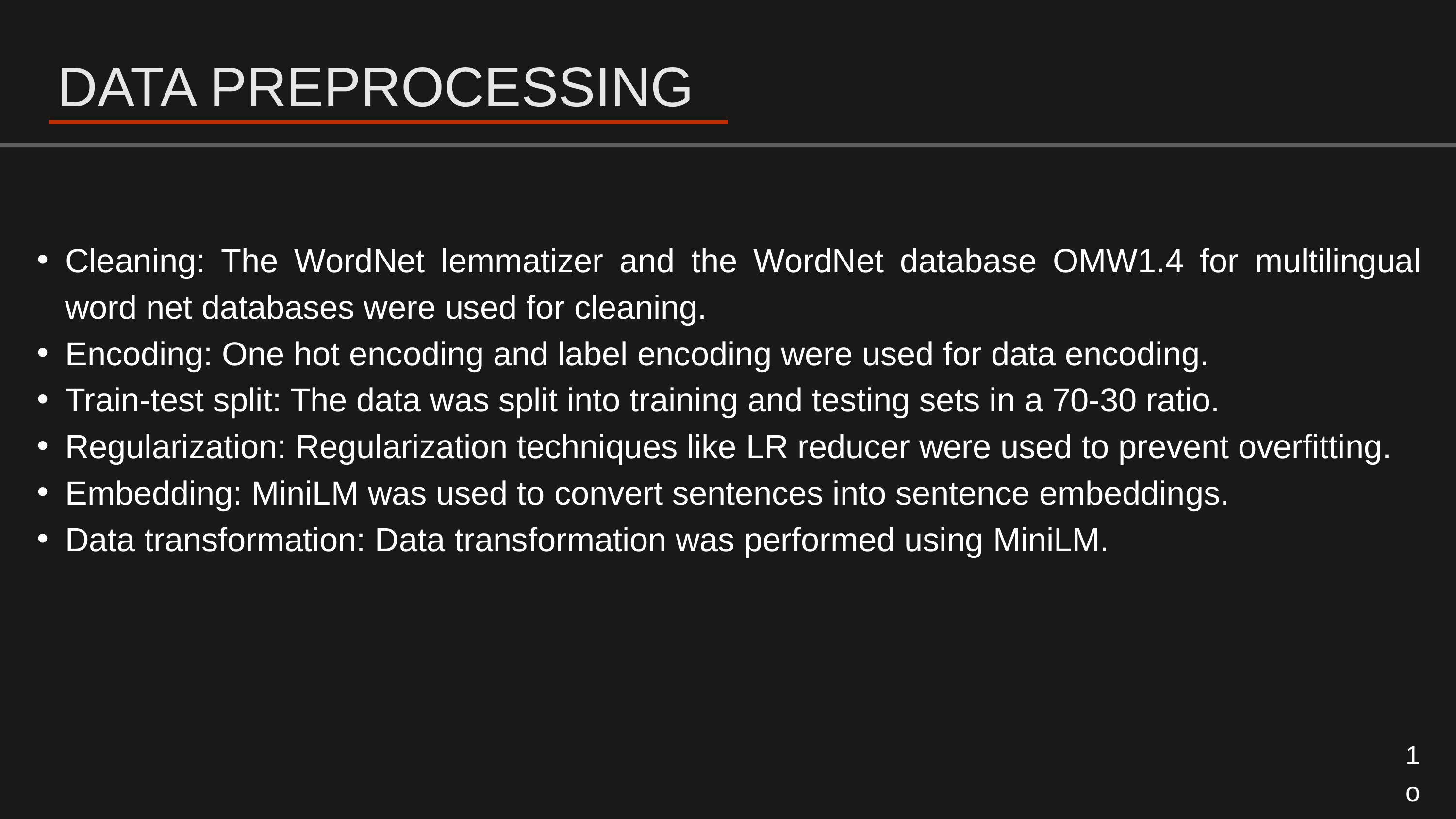

DATA PREPROCESSING

Cleaning: The WordNet lemmatizer and the WordNet database OMW1.4 for multilingual word net databases were used for cleaning.
Encoding: One hot encoding and label encoding were used for data encoding.
Train-test split: The data was split into training and testing sets in a 70-30 ratio.
Regularization: Regularization techniques like LR reducer were used to prevent overfitting.
Embedding: MiniLM was used to convert sentences into sentence embeddings.
Data transformation: Data transformation was performed using MiniLM.

1o